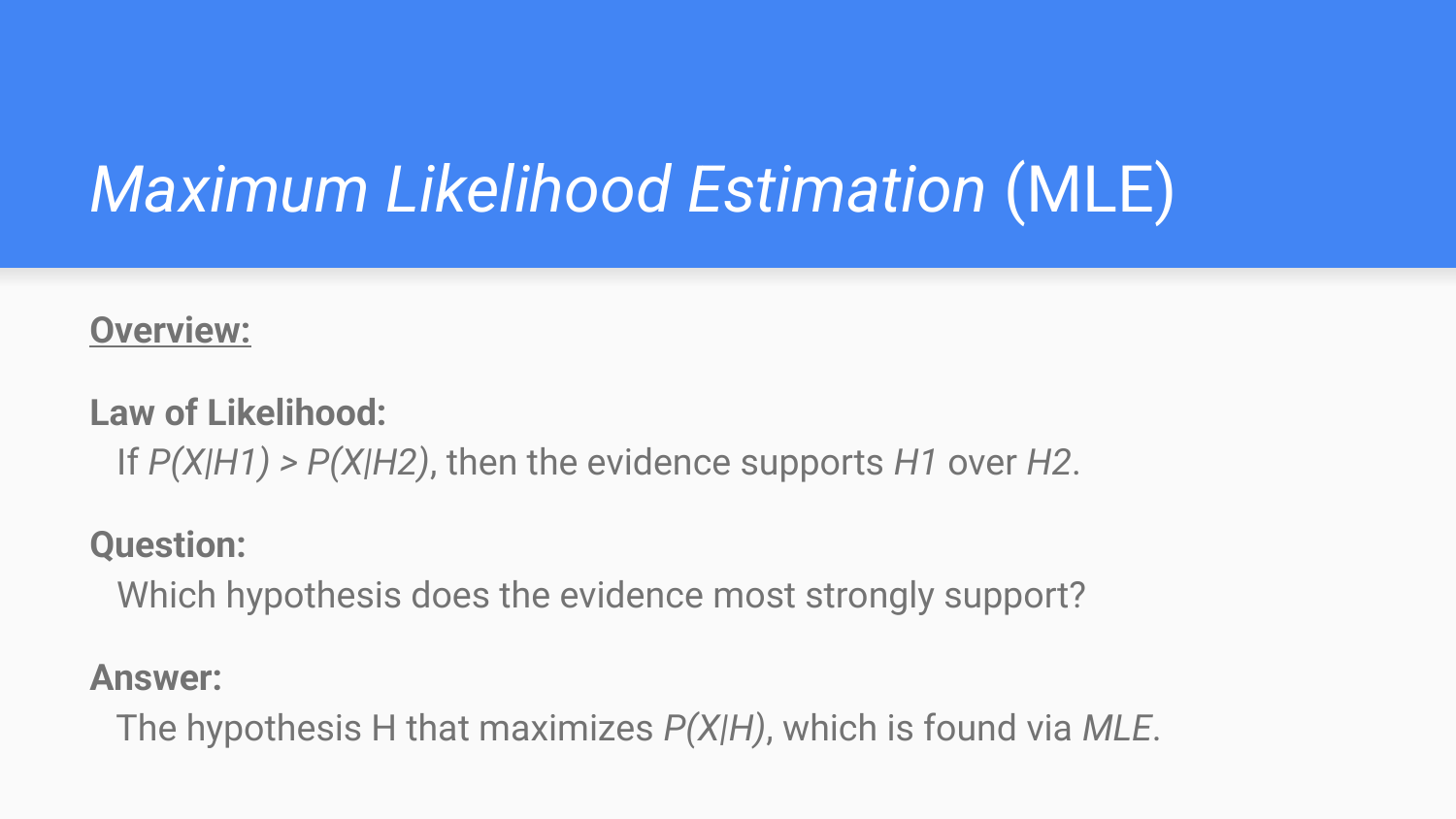

# Maximum Likelihood Estimation (MLE)
Overview:
Law of Likelihood:
   If P(X|H1) > P(X|H2), then the evidence supports H1 over H2.
Question:
   Which hypothesis does the evidence most strongly support?
Answer:
   The hypothesis H that maximizes P(X|H), which is found via MLE.